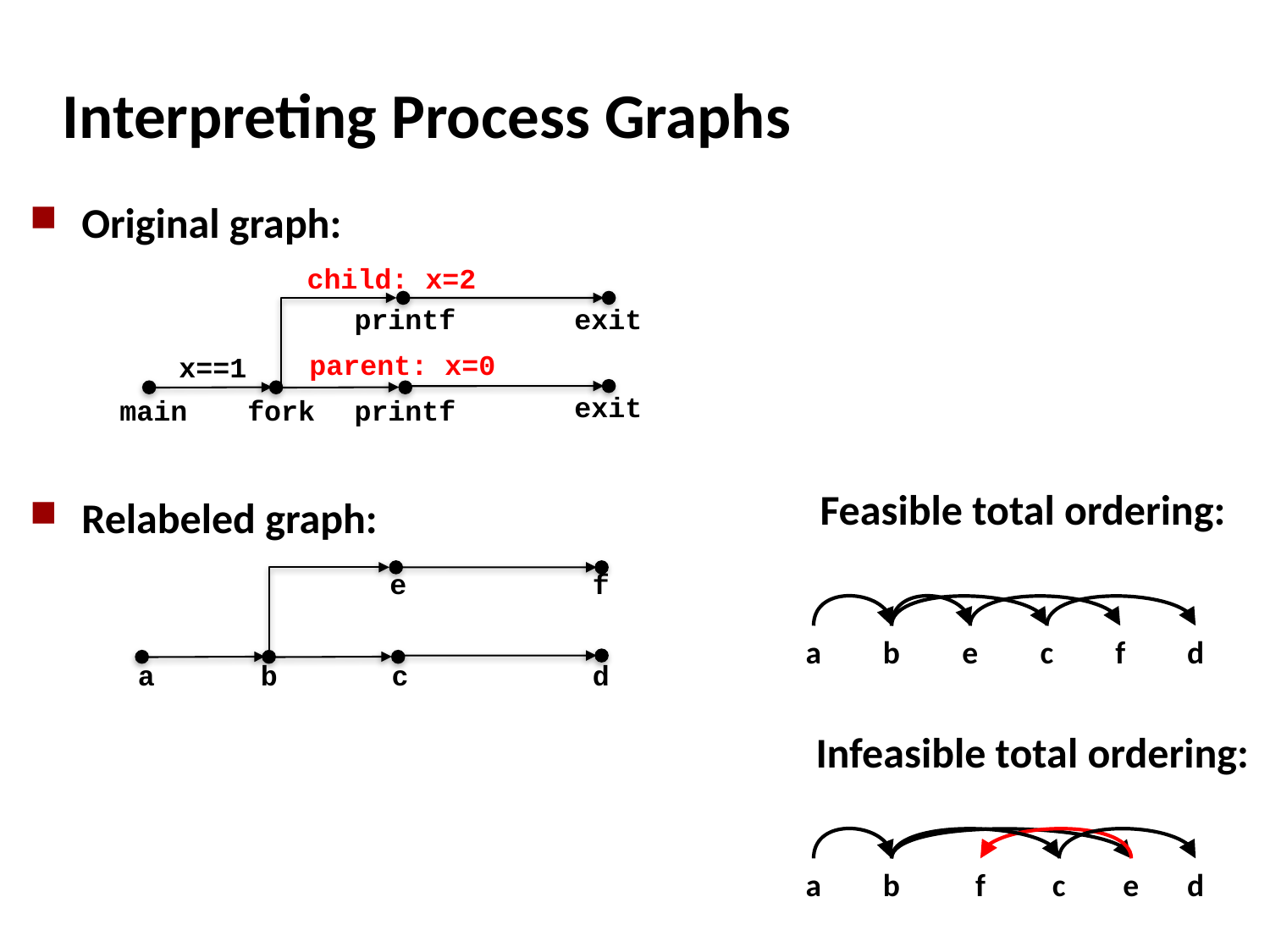

# Interpreting Process Graphs
Original graph:

Relabeled graph:

child: x=2

printf
exit
parent: x=0
x==1

exit
main
fork
printf
Feasible total ordering:
a
b
e
c
f
d
e
f

a
b
c
d
Infeasible total ordering:
a
b
f
c
e
d